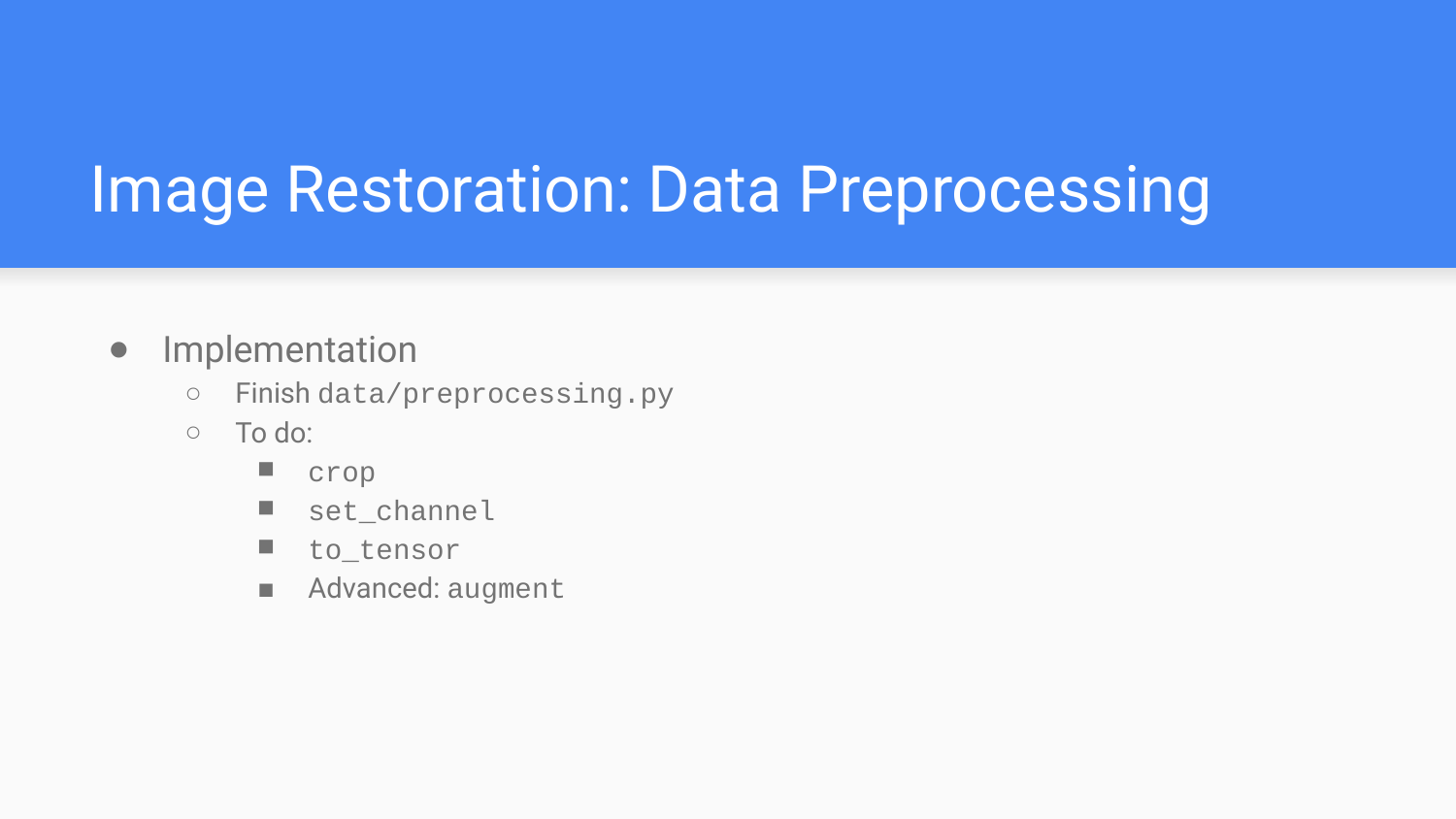

# Image Restoration: Data Preprocessing
Implementation
Finish data/preprocessing.py
To do:
crop
set_channel
to_tensor
Advanced: augment